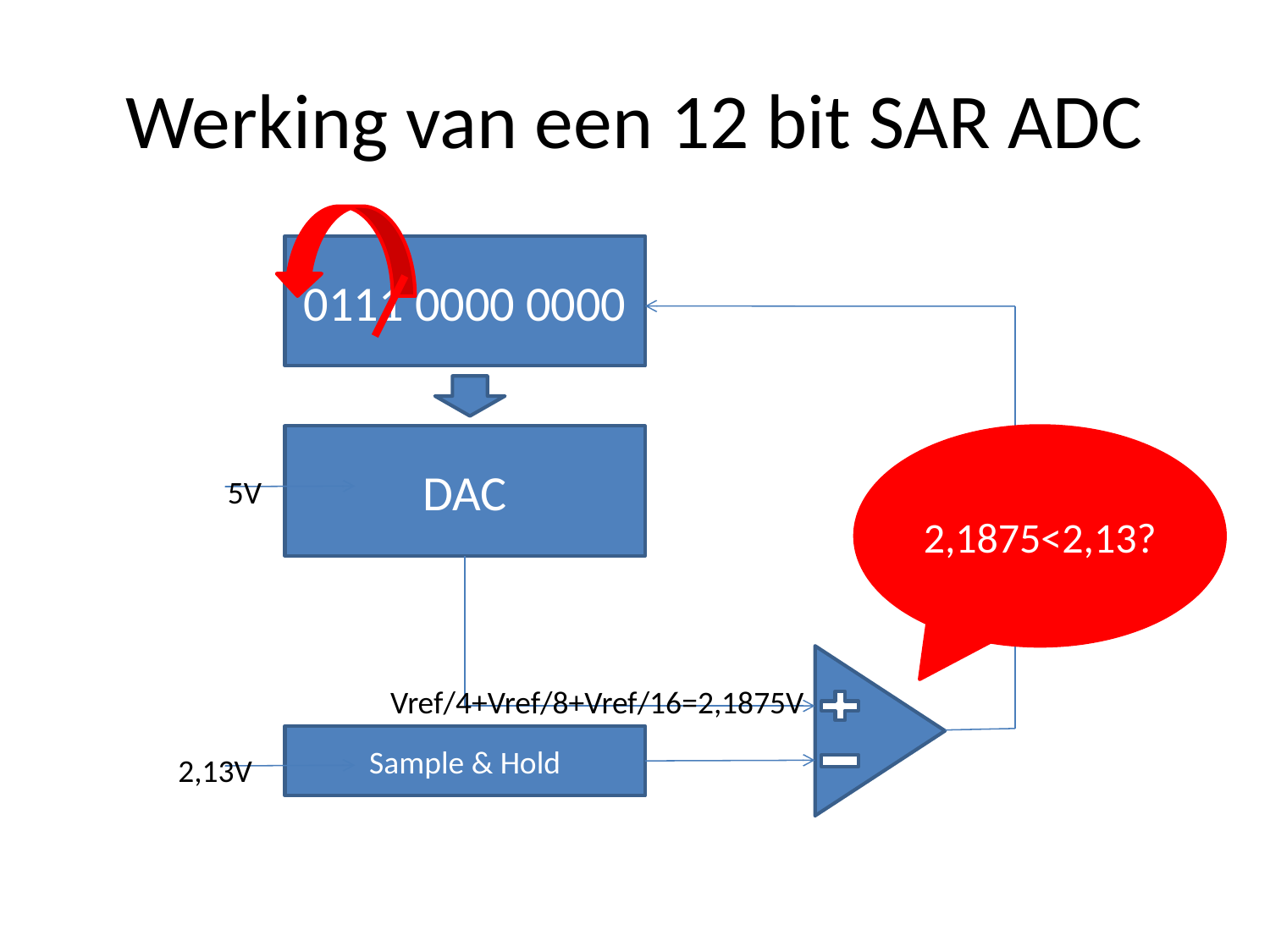

# Werking van een 12 bit SAR ADC

0111 0000 0000

DAC
2,1875<2,13?
5V

Vref/4+Vref/8+Vref/16=2,1875V

Sample & Hold

2,13V